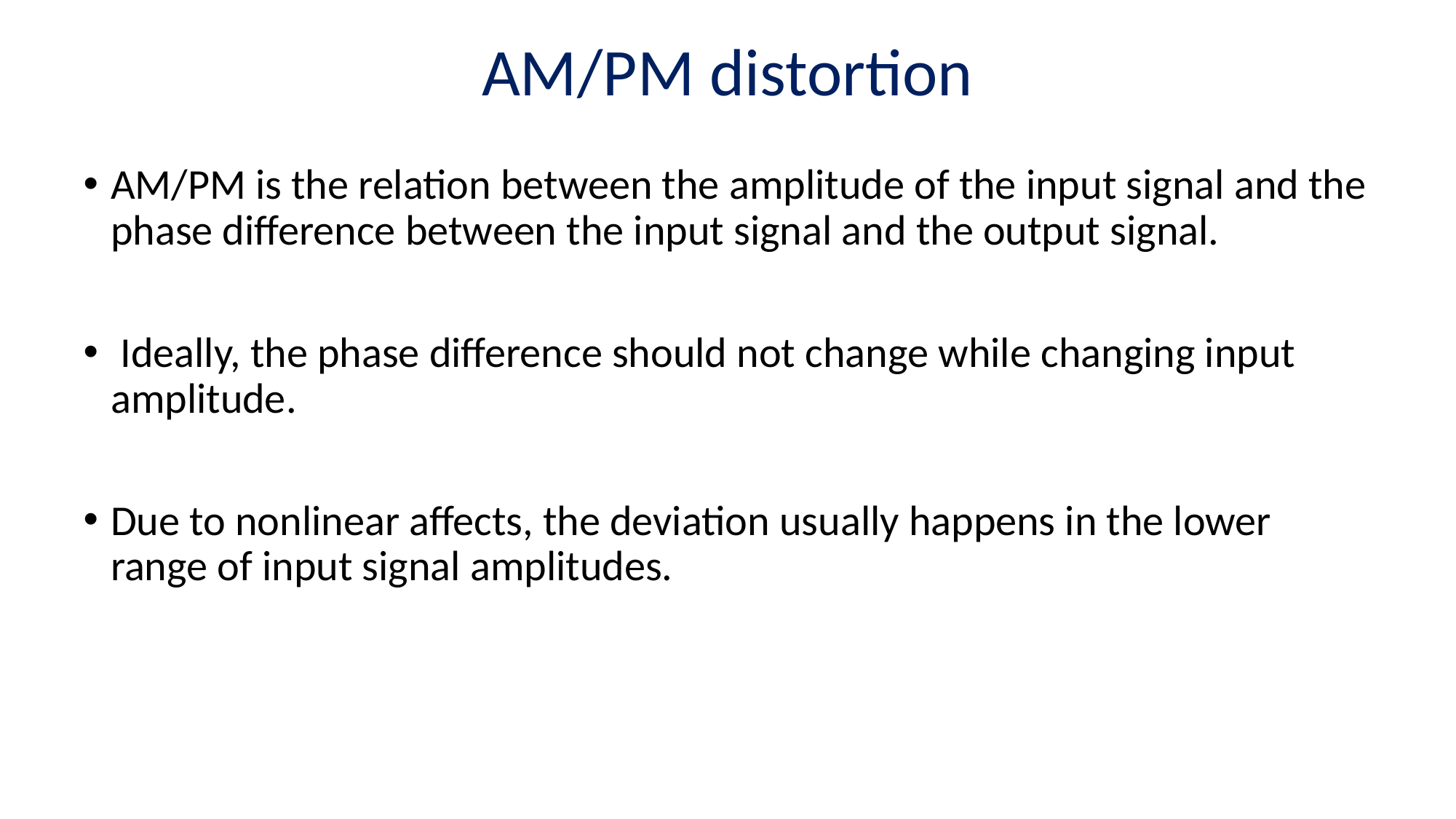

AM/PM distortion
AM/PM is the relation between the amplitude of the input signal and the phase difference between the input signal and the output signal.

 Ideally, the phase difference should not change while changing input amplitude.

Due to nonlinear affects, the deviation usually happens in the lower range of input signal amplitudes.